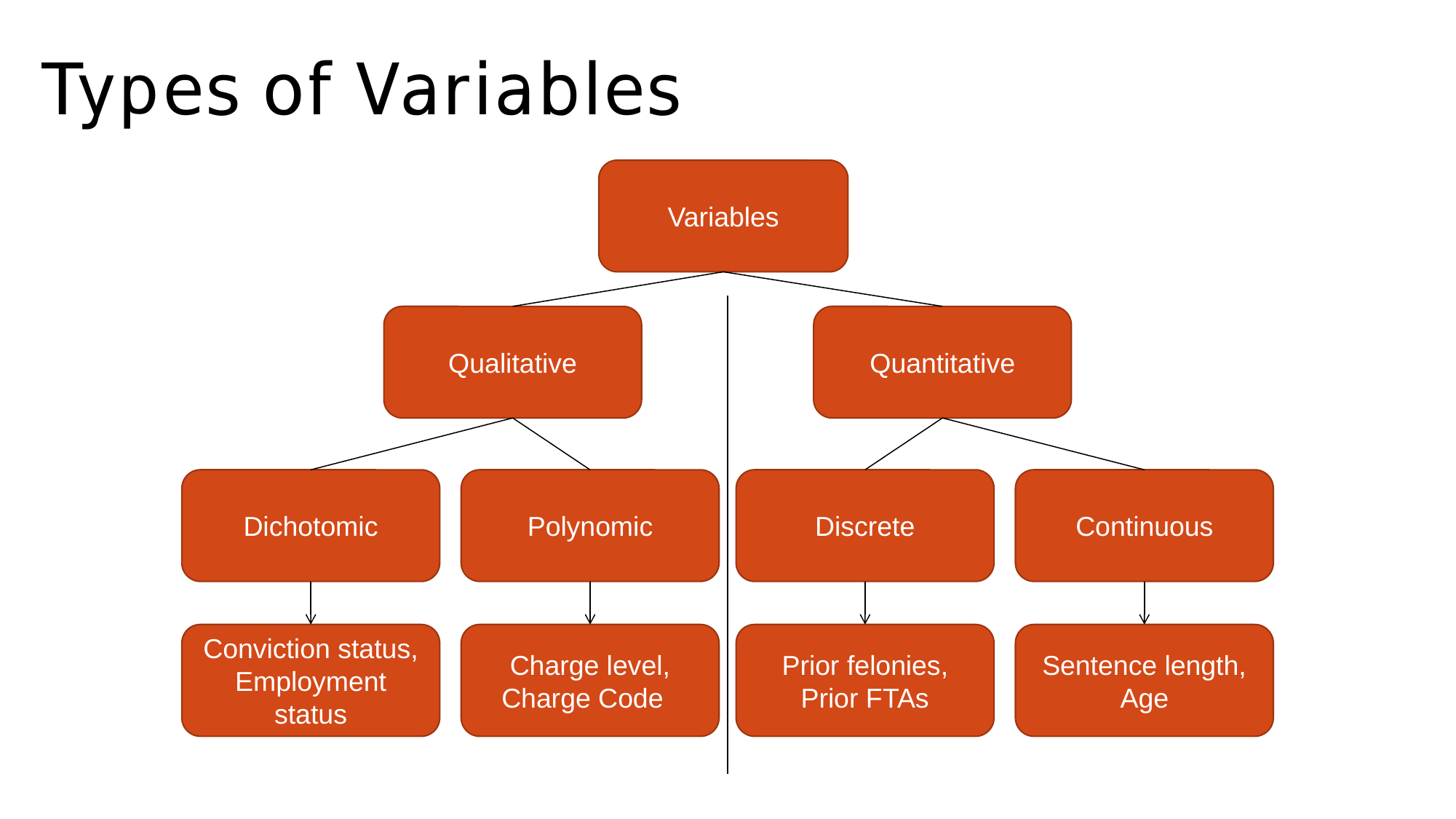

Types of Variables
Variables
Qualitative
Quantitative
Dichotomic
Polynomic
Discrete
Continuous
Conviction status, Employment status
Charge level, Charge Code
Prior felonies, Prior FTAs
Sentence length, Age